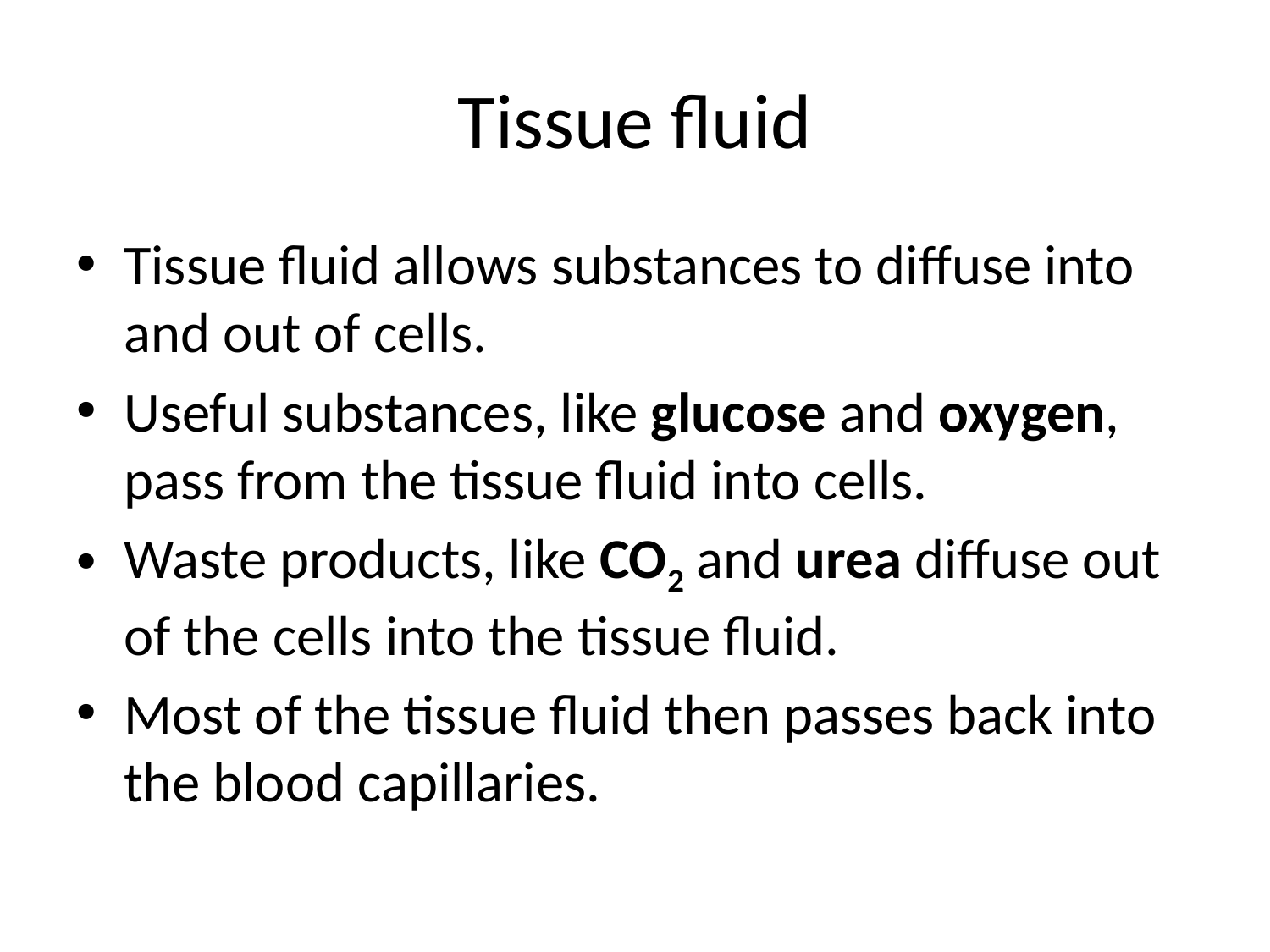

# Tissue fluid
Tissue fluid allows substances to diffuse into and out of cells.
Useful substances, like glucose and oxygen, pass from the tissue fluid into cells.
Waste products, like CO2 and urea diffuse out of the cells into the tissue fluid.
Most of the tissue fluid then passes back into the blood capillaries.